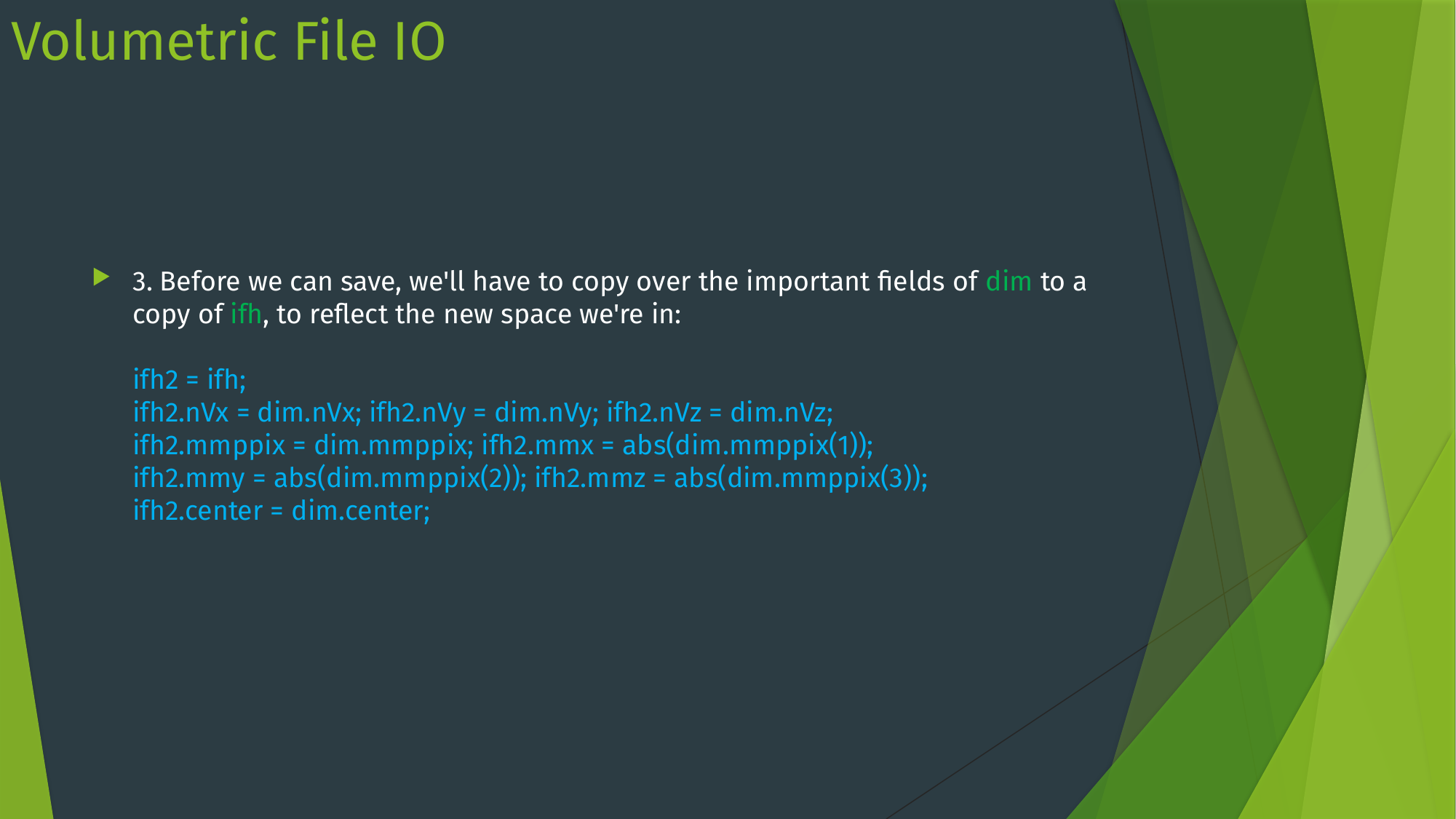

# Volumetric File IO
3. Before we can save, we'll have to copy over the important fields of dim to a copy of ifh, to reflect the new space we're in:
ifh2 = ifh;
ifh2.nVx = dim.nVx; ifh2.nVy = dim.nVy; ifh2.nVz = dim.nVz;
ifh2.mmppix = dim.mmppix; ifh2.mmx = abs(dim.mmppix(1));
ifh2.mmy = abs(dim.mmppix(2)); ifh2.mmz = abs(dim.mmppix(3));
ifh2.center = dim.center;